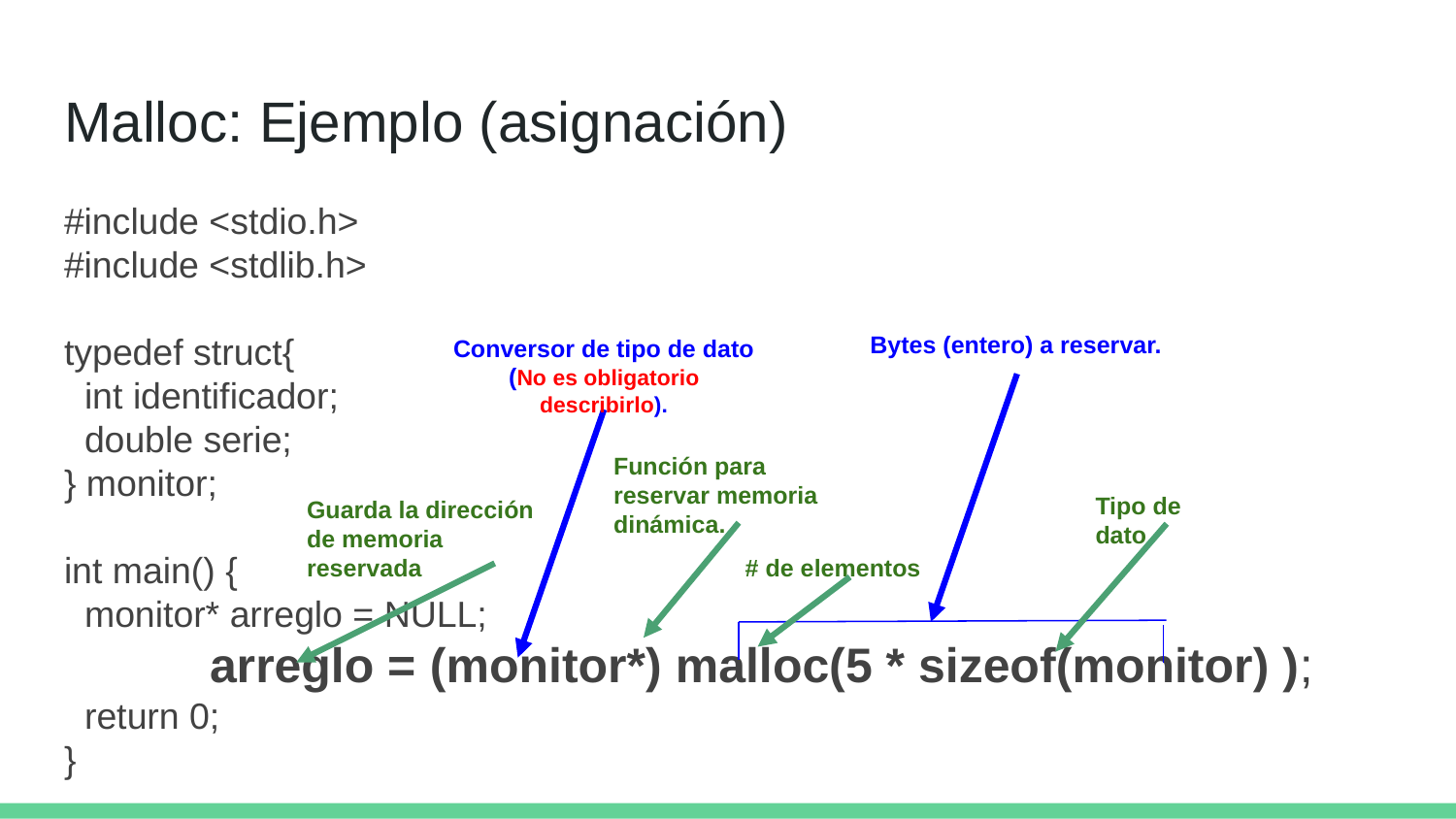

# Malloc: Ejemplo (asignación)
#include <stdio.h>
#include <stdlib.h>

typedef struct{
  int identificador;
  double serie;
} monitor;

int main() {
  monitor* arreglo = NULL;
  	arreglo = (monitor*) malloc(5 * sizeof(monitor) );
  return 0;
}
Bytes (entero) a reservar.
Conversor de tipo de dato (No es obligatorio describirlo).
Función para reservar memoria dinámica.
Tipo de dato
Guarda la dirección de memoria reservada
# de elementos